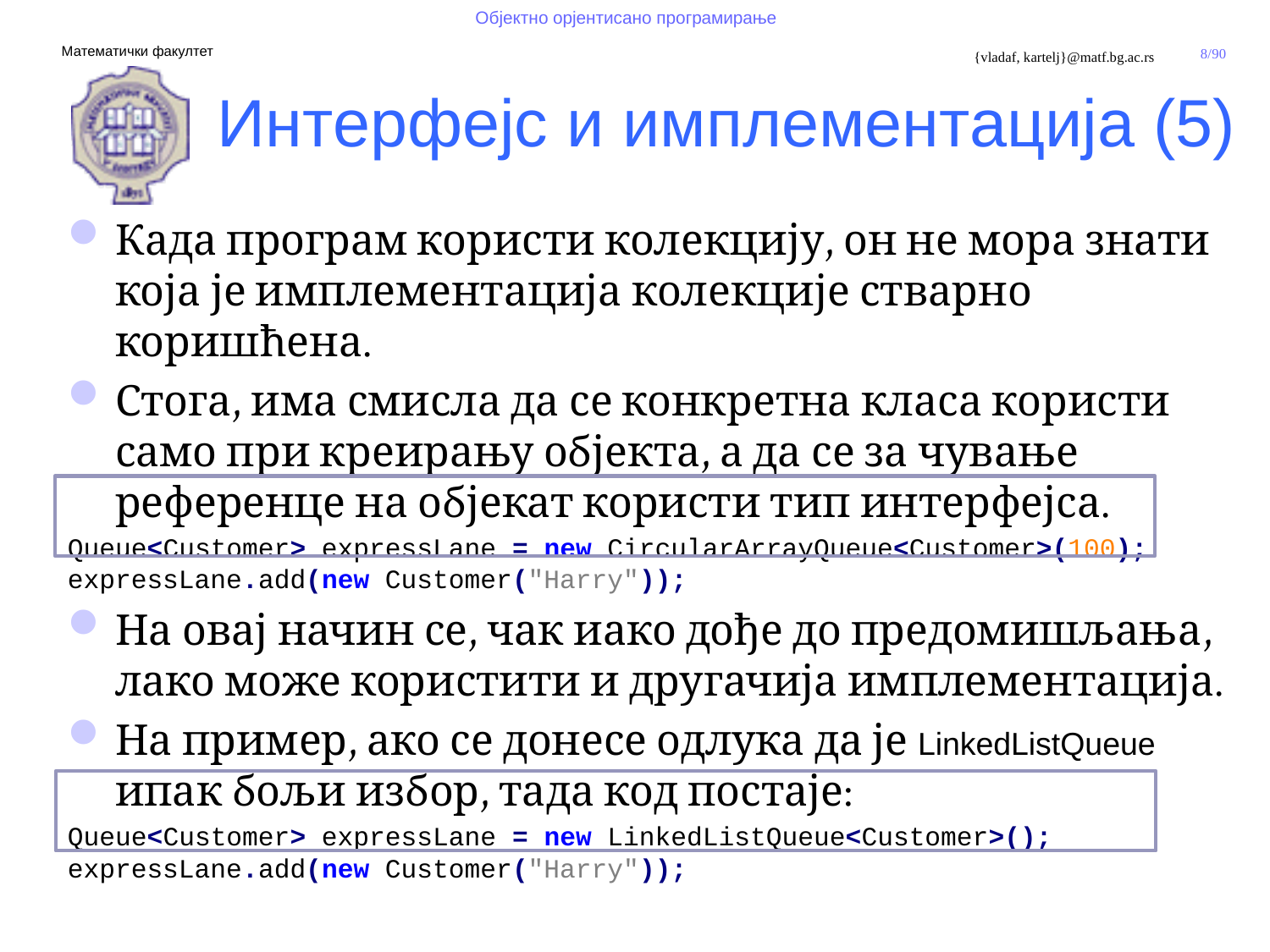

Интерфејс и имплементација (5)
Када програм користи колекцију, он не мора знати која је имплементација колекције стварно коришћена.
Стога, има смисла да се конкретна класа користи само при креирању објекта, а да се за чување референце на објекат користи тип интерфејса.
Queue<Customer> expressLane = new CircularArrayQueue<Customer>(100);     expressLane.add(new Customer("Harry"));
На овај начин се, чак иако дође до предомишљања, лако може користити и другачија имплементација.
На пример, ако се донесе одлука да је LinkedListQueue ипак бољи избор, тада код постаје:
Queue<Customer> expressLane = new LinkedListQueue<Customer>(); expressLane.add(new Customer("Harry"));